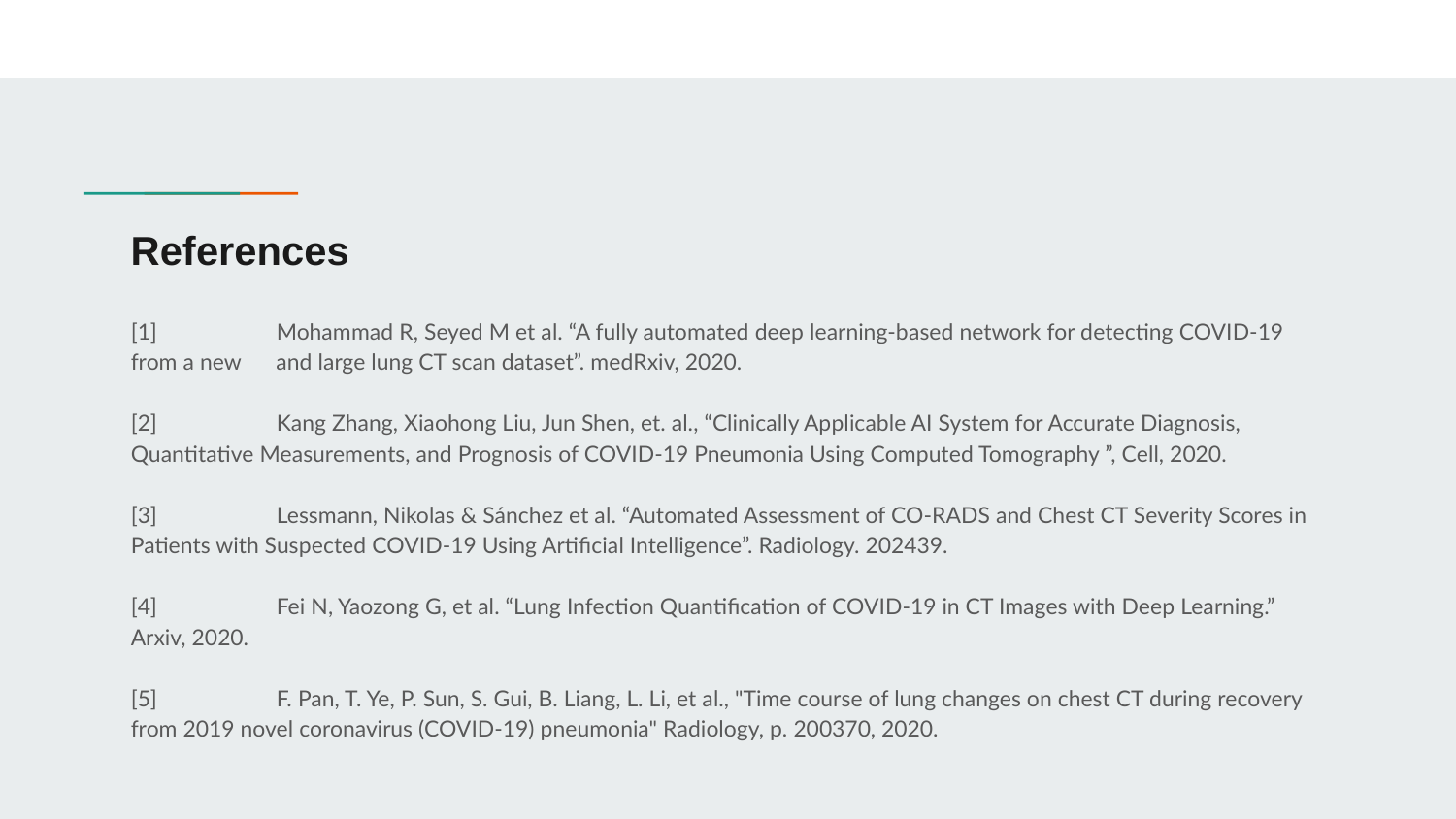

# References
[1] 	Mohammad R, Seyed M et al. “A fully automated deep learning-based network for detecting COVID-19 from a new      and large lung CT scan dataset”. medRxiv, 2020.

[2]	Kang Zhang, Xiaohong Liu, Jun Shen, et. al., “Clinically Applicable AI System for Accurate Diagnosis, Quantitative Measurements, and Prognosis of COVID-19 Pneumonia Using Computed Tomography ”, Cell, 2020.

[3]	Lessmann, Nikolas & Sánchez et al. “Automated Assessment of CO-RADS and Chest CT Severity Scores in Patients with Suspected COVID-19 Using Artificial Intelligence”. Radiology. 202439.

[4]	Fei N, Yaozong G, et al. “Lung Infection Quantification of COVID-19 in CT Images with Deep Learning.” Arxiv, 2020.

[5]	F. Pan, T. Ye, P. Sun, S. Gui, B. Liang, L. Li, et al., "Time course of lung changes on chest CT during recovery from 2019 novel coronavirus (COVID-19) pneumonia" Radiology, p. 200370, 2020.